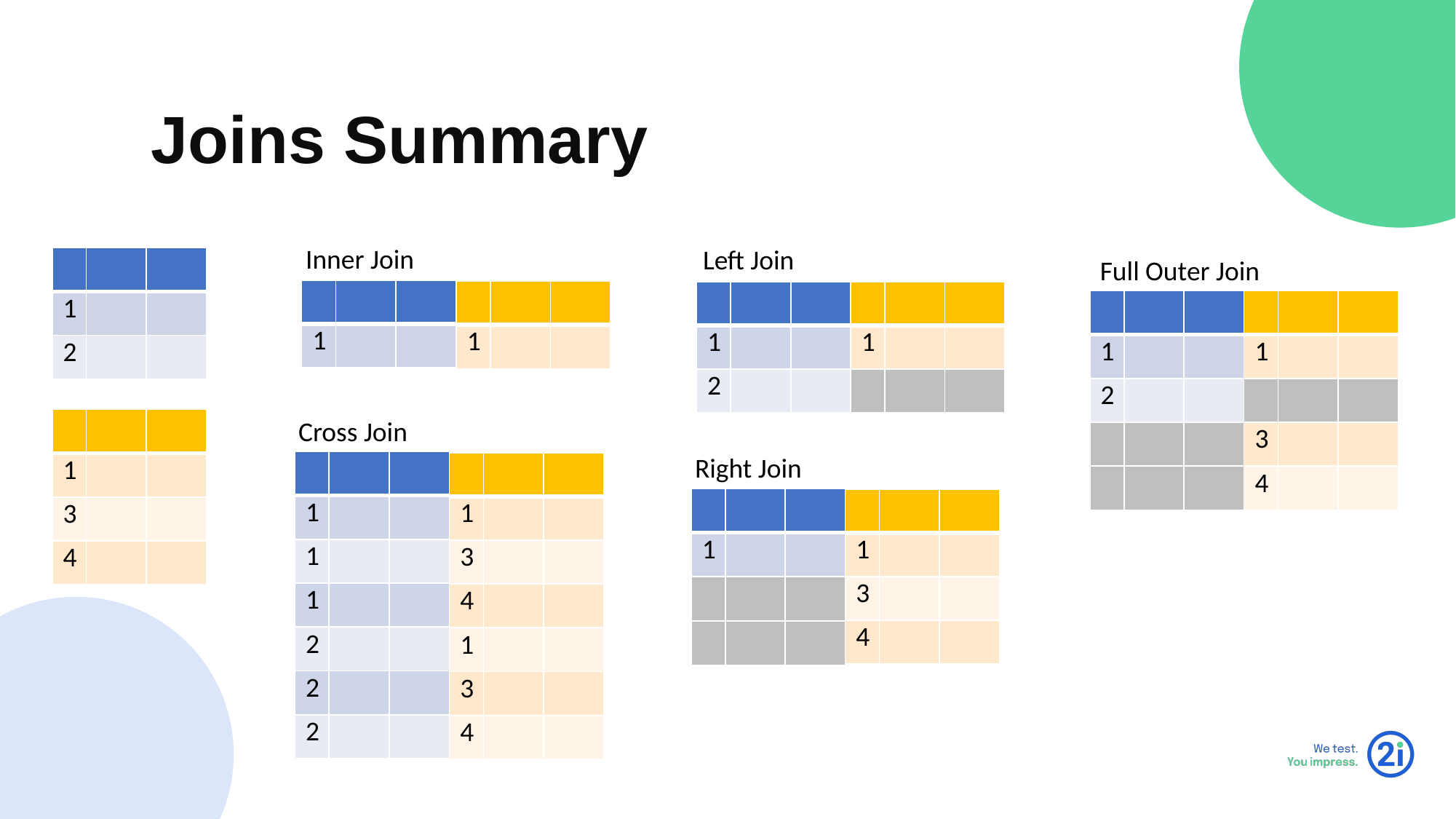

Joins Summary
Inner Join
Left Join
|  |  |  |
| --- | --- | --- |
| 1 |  |  |
| 2 |  |  |
Full Outer Join
|  |  |  |
| --- | --- | --- |
| 1 |  |  |
|  |  |  |
| --- | --- | --- |
| 1 |  |  |
|  |  |  |
| --- | --- | --- |
| 1 |  |  |
|  |  |  |
|  |  |  |
| --- | --- | --- |
| 1 |  |  |
| 2 |  |  |
|  |  |  |
| --- | --- | --- |
| 1 |  |  |
|  |  |  |
| 3 |  |  |
| 4 |  |  |
|  |  |  |
| --- | --- | --- |
| 1 |  |  |
| 2 |  |  |
|  |  |  |
|  |  |  |
Cross Join
|  |  |  |
| --- | --- | --- |
| 1 |  |  |
| 3 |  |  |
| 4 |  |  |
Right Join
|  |  |  |
| --- | --- | --- |
| 1 |  |  |
| 1 |  |  |
| 1 |  |  |
| 2 |  |  |
| 2 |  |  |
| 2 |  |  |
|  |  |  |
| --- | --- | --- |
| 1 |  |  |
| 3 |  |  |
| 4 |  |  |
| 1 |  |  |
| 3 |  |  |
| 4 |  |  |
|  |  |  |
| --- | --- | --- |
| 1 |  |  |
|  |  |  |
|  |  |  |
|  |  |  |
| --- | --- | --- |
| 1 |  |  |
| 3 |  |  |
| 4 |  |  |